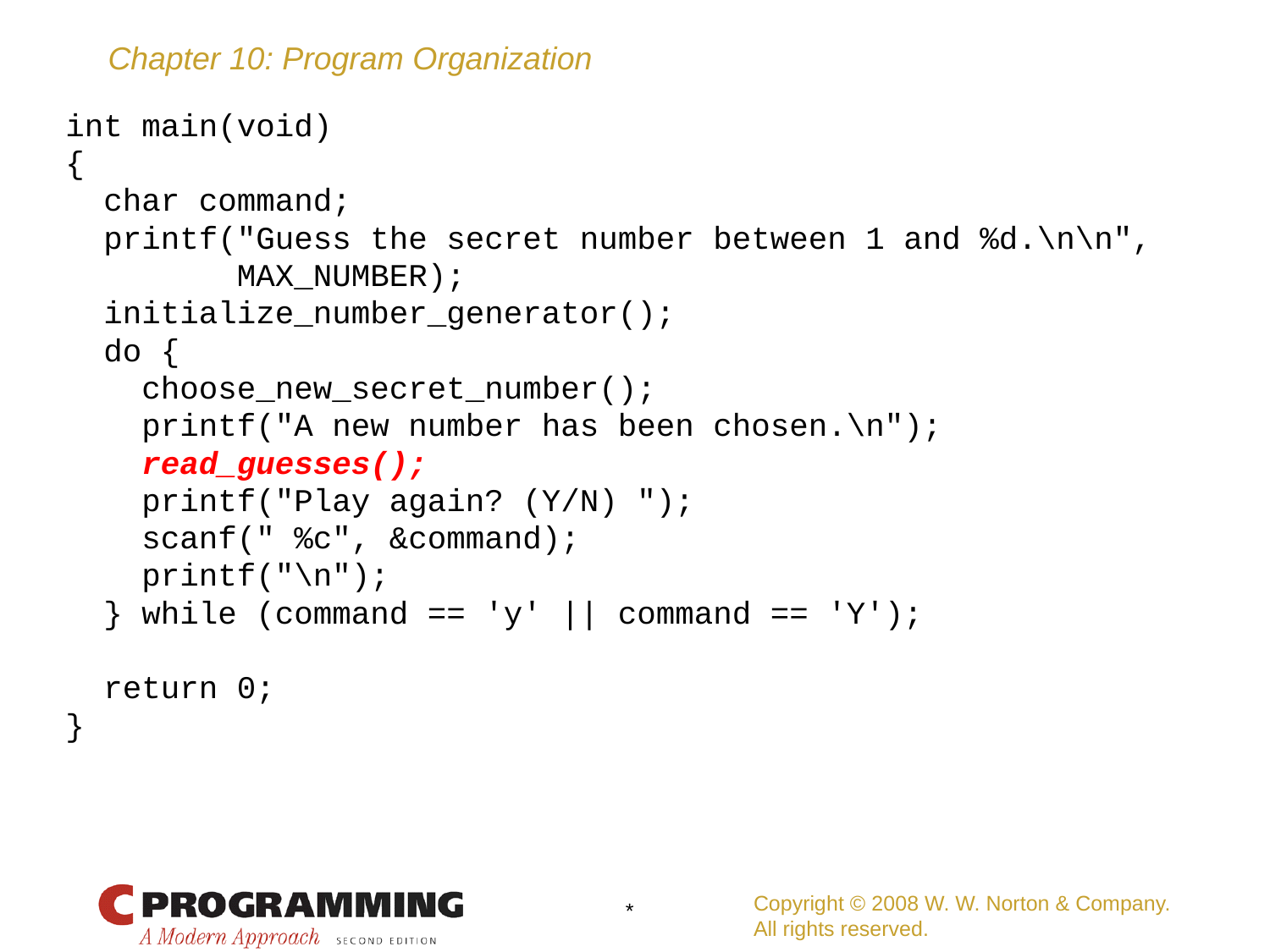

# int main(void)
{
  char command;
  printf("Guess the secret number between 1 and %d.\n\n",
         MAX_NUMBER);
  initialize_number_generator();
  do {
    choose_new_secret_number();
    printf("A new number has been chosen.\n");
    read_guesses();
    printf("Play again? (Y/N) ");
    scanf(" %c", &command);
    printf("\n");
  } while (command == 'y' || command == 'Y');

  return 0;
}
Copyright © 2008 W. W. Norton & Company.
All rights reserved.
*